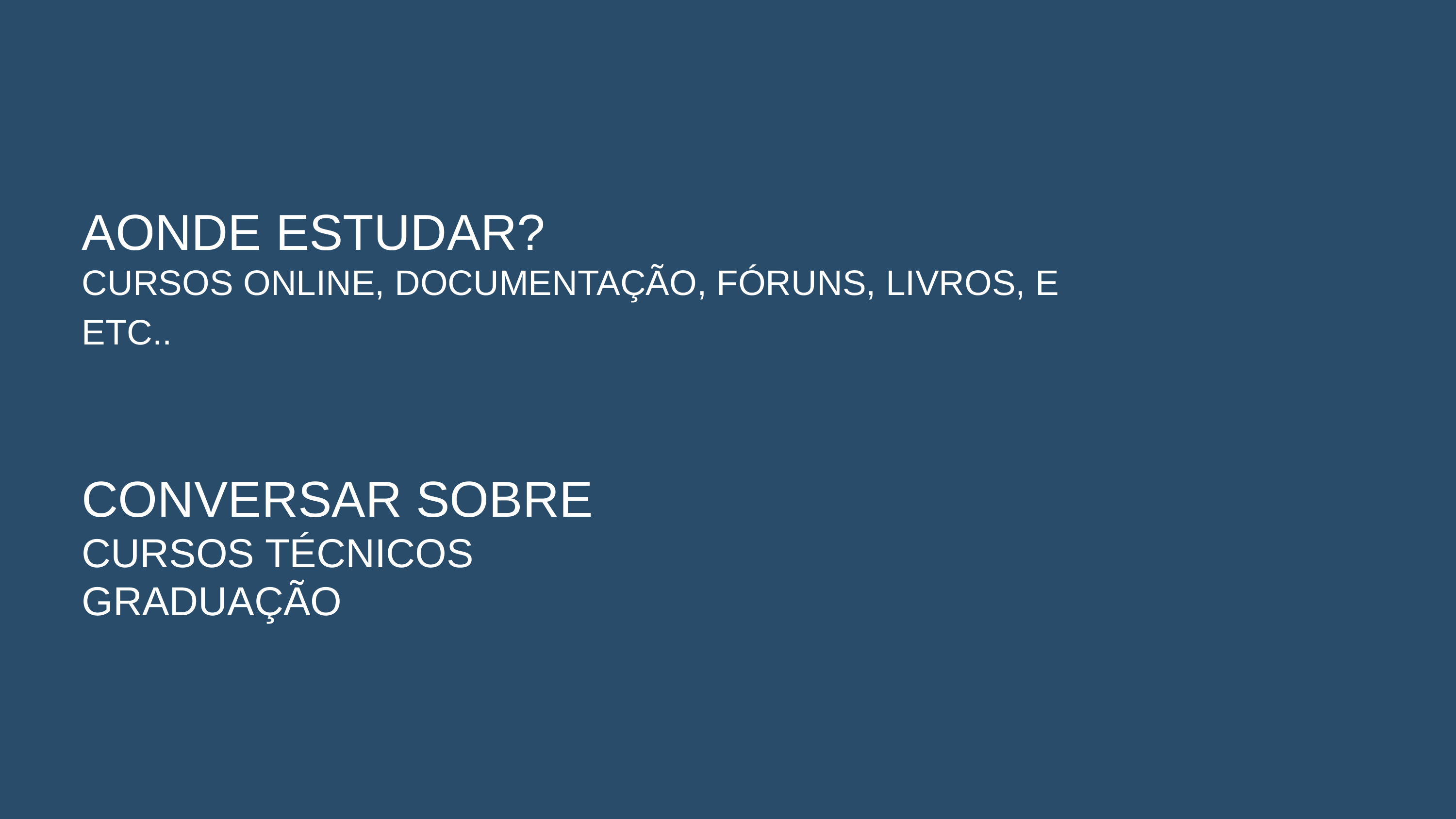

AONDE ESTUDAR?
CURSOS ONLINE, DOCUMENTAÇÃO, FÓRUNS, LIVROS, E ETC..
CONVERSAR SOBRE
CURSOS TÉCNICOS
GRADUAÇÃO